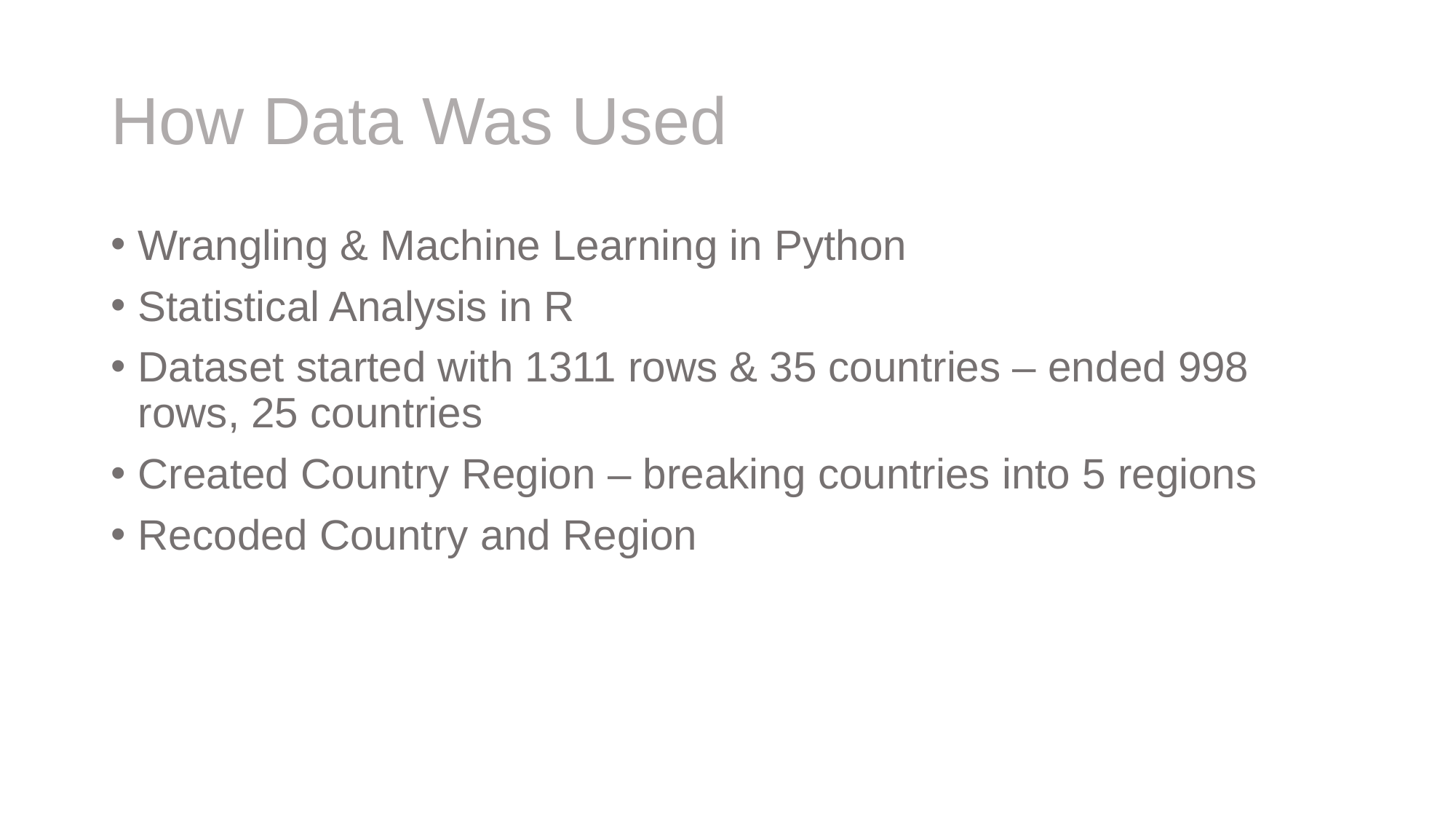

# How Data Was Used
Wrangling & Machine Learning in Python
Statistical Analysis in R
Dataset started with 1311 rows & 35 countries – ended 998 rows, 25 countries
Created Country Region – breaking countries into 5 regions
Recoded Country and Region